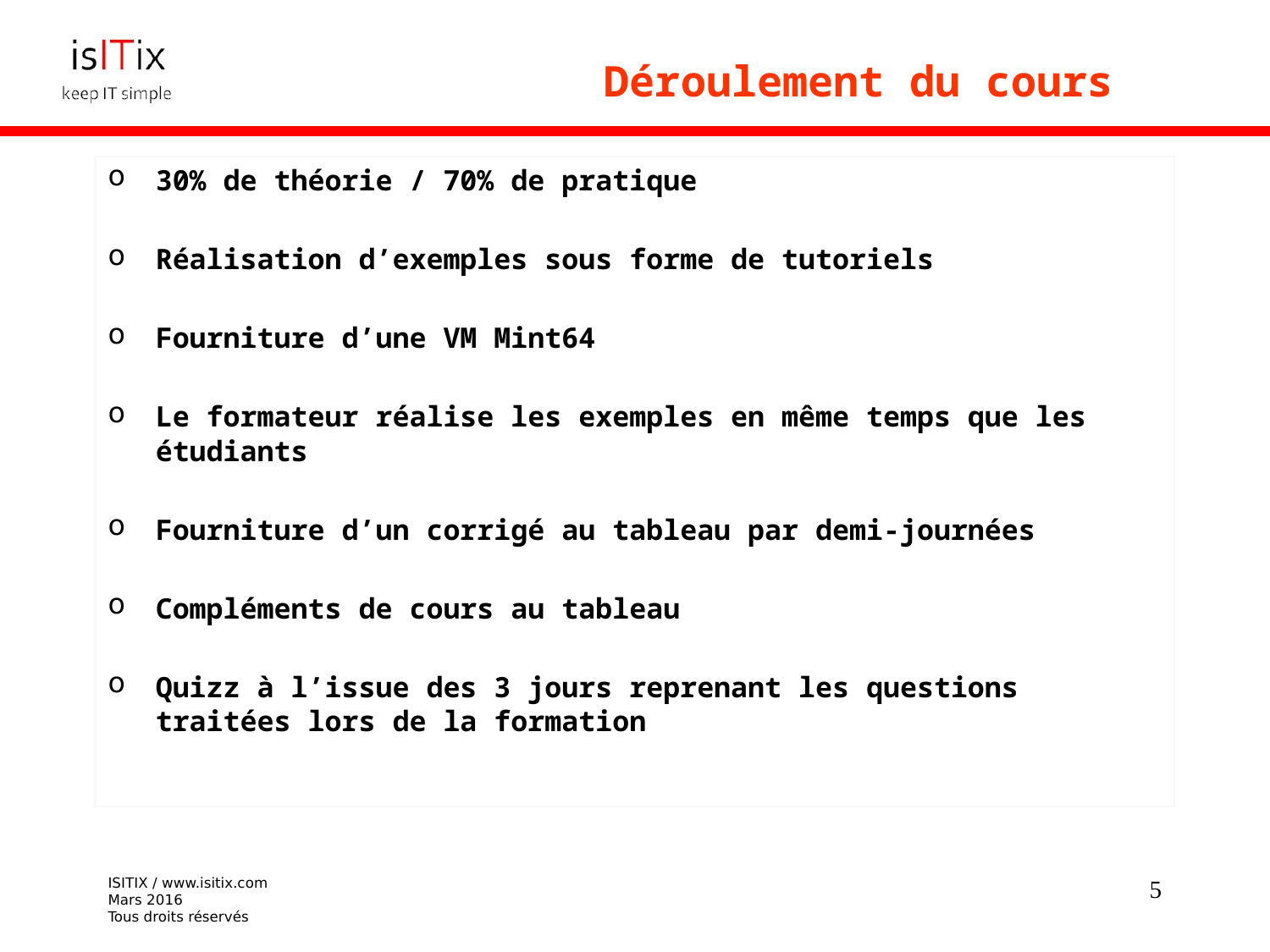

# Déroulement du cours
30% de théorie / 70% de pratique

Réalisation d’exemples sous forme de tutoriels

Fourniture d’une VM Mint64

Le formateur réalise les exemples en même temps que les étudiants

Fourniture d’un corrigé au tableau par demi-journées

Compléments de cours au tableau

Quizz à l’issue des 3 jours reprenant les questions traitées lors de la formation
ISITIX / www.isitix.com
Mars 2016
Tous droits réservés
5